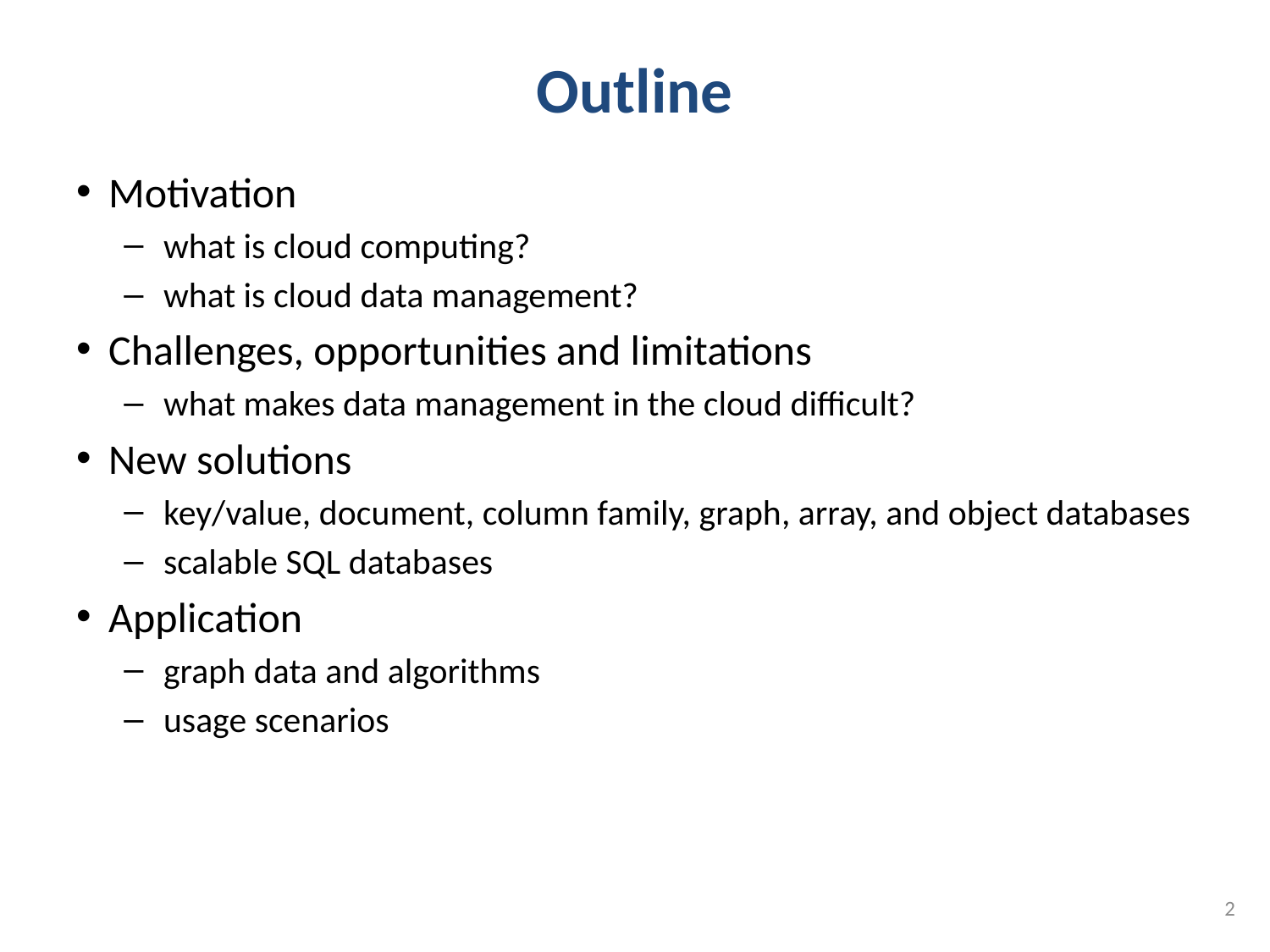

# Outline
Motivation
what is cloud computing?
what is cloud data management?
Challenges, opportunities and limitations
what makes data management in the cloud difficult?
New solutions
key/value, document, column family, graph, array, and object databases
scalable SQL databases
Application
graph data and algorithms
usage scenarios
2